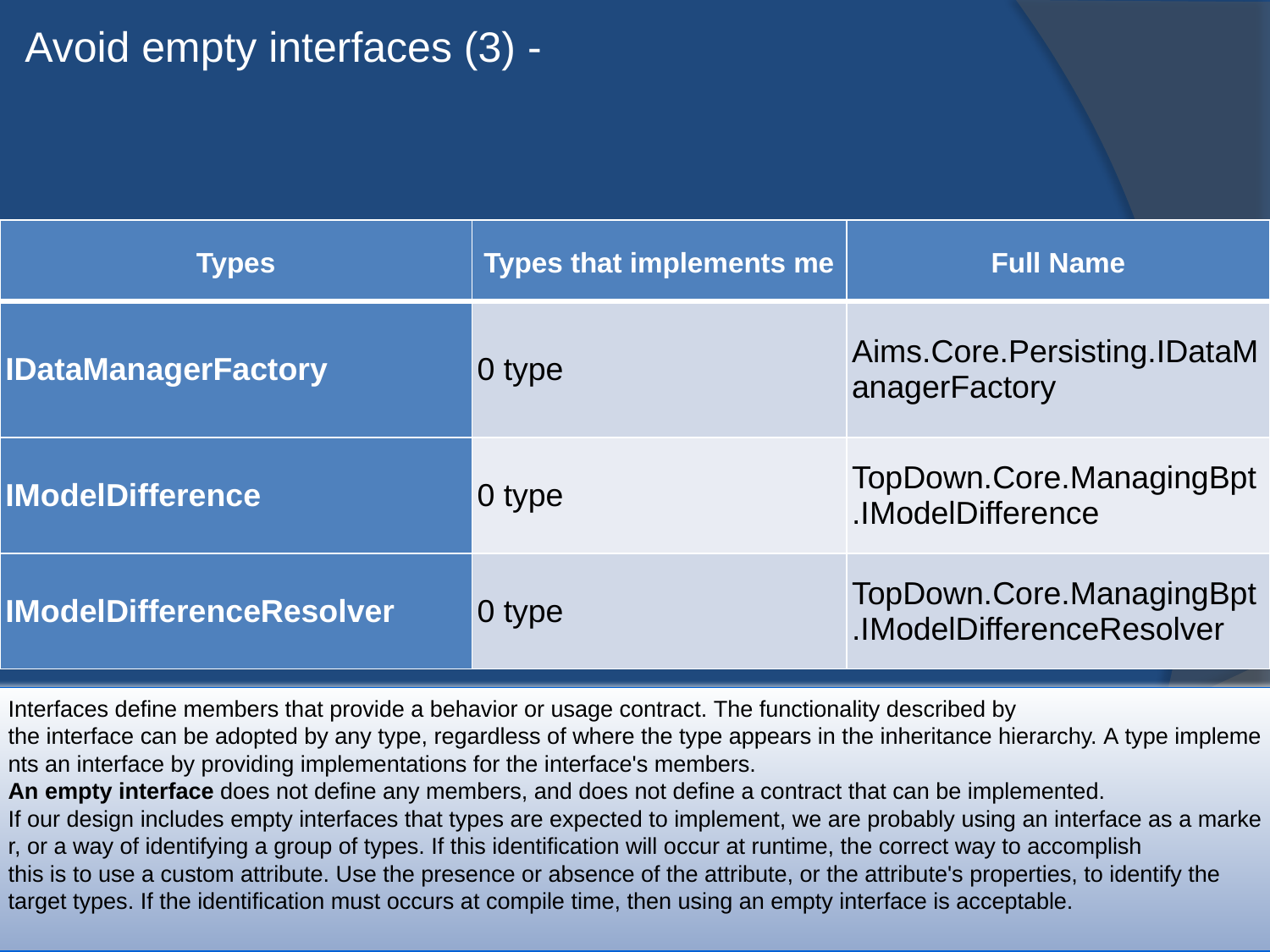

# Avoid empty interfaces (3) -
| Types | Types that implements me | Full Name |
| --- | --- | --- |
| IDataManagerFactory | 0 type | Aims.Core.Persisting.IDataManagerFactory |
| IModelDifference | 0 type | TopDown.Core.ManagingBpt.IModelDifference |
| IModelDifferenceResolver | 0 type | TopDown.Core.ManagingBpt.IModelDifferenceResolver |

Interfaces define members that provide a behavior or usage contract. The functionality described by the interface can be adopted by any type, regardless of where the type appears in the inheritance hierarchy. A type implements an interface by providing implementations for the interface's members.
An empty interface does not define any members, and does not define a contract that can be implemented.
If our design includes empty interfaces that types are expected to implement, we are probably using an interface as a marker, or a way of identifying a group of types. If this identification will occur at runtime, the correct way to accomplish this is to use a custom attribute. Use the presence or absence of the attribute, or the attribute's properties, to identify the 
target types. If the identification must occurs at compile time, then using an empty interface is acceptable.
25